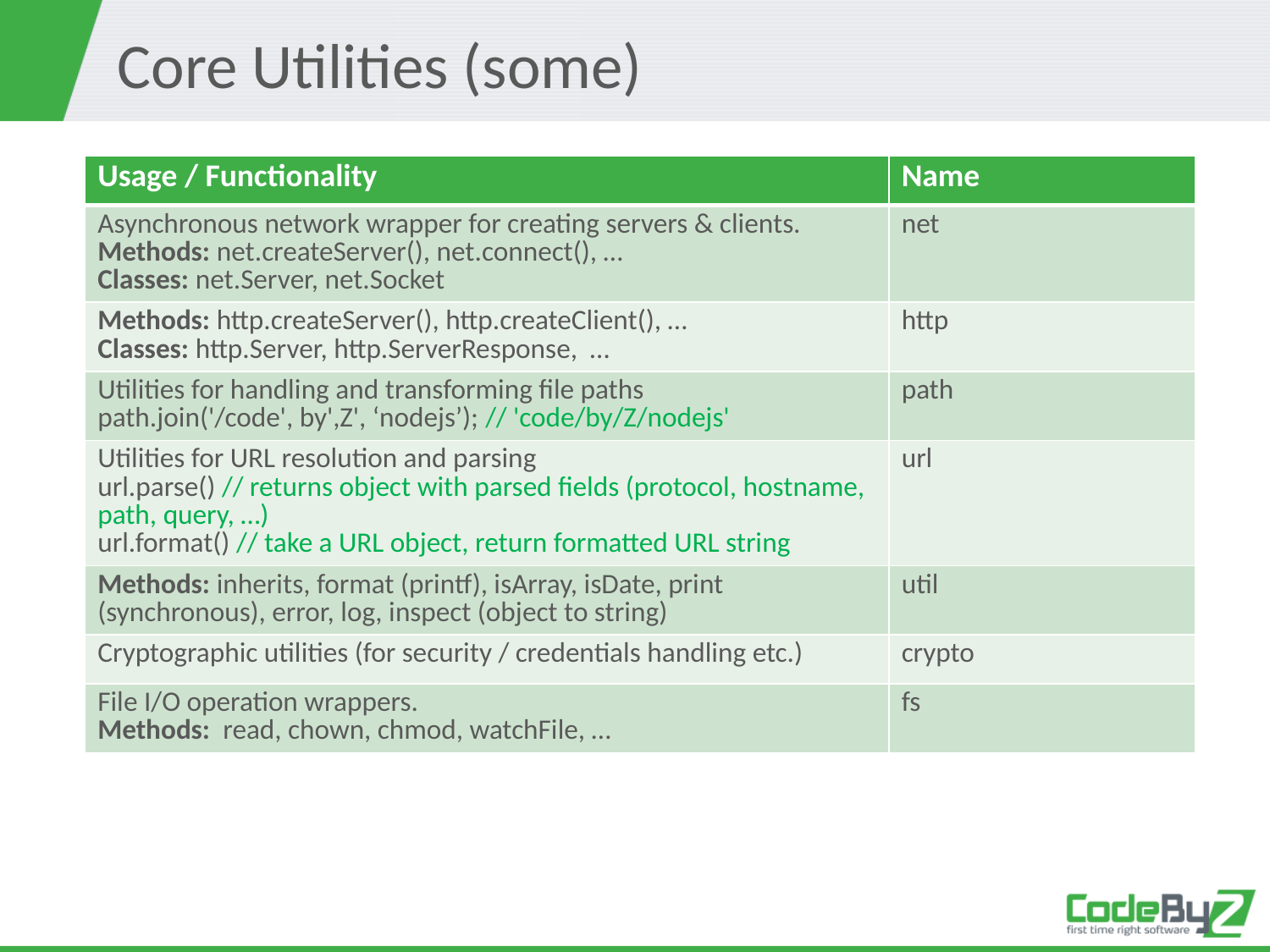

# Core Utilities (some)
| Usage / Functionality | Name |
| --- | --- |
| Asynchronous network wrapper for creating servers & clients. Methods: net.createServer(), net.connect(), … Classes: net.Server, net.Socket | net |
| Methods: http.createServer(), http.createClient(), … Classes: http.Server, http.ServerResponse, … | http |
| Utilities for handling and transforming file paths path.join('/code', by',Z', ‘nodejs’); // 'code/by/Z/nodejs' | path |
| Utilities for URL resolution and parsing url.parse() // returns object with parsed fields (protocol, hostname, path, query, …) url.format() // take a URL object, return formatted URL string | url |
| Methods: inherits, format (printf), isArray, isDate, print (synchronous), error, log, inspect (object to string) | util |
| Cryptographic utilities (for security / credentials handling etc.) | crypto |
| File I/O operation wrappers. Methods: read, chown, chmod, watchFile, … | fs |